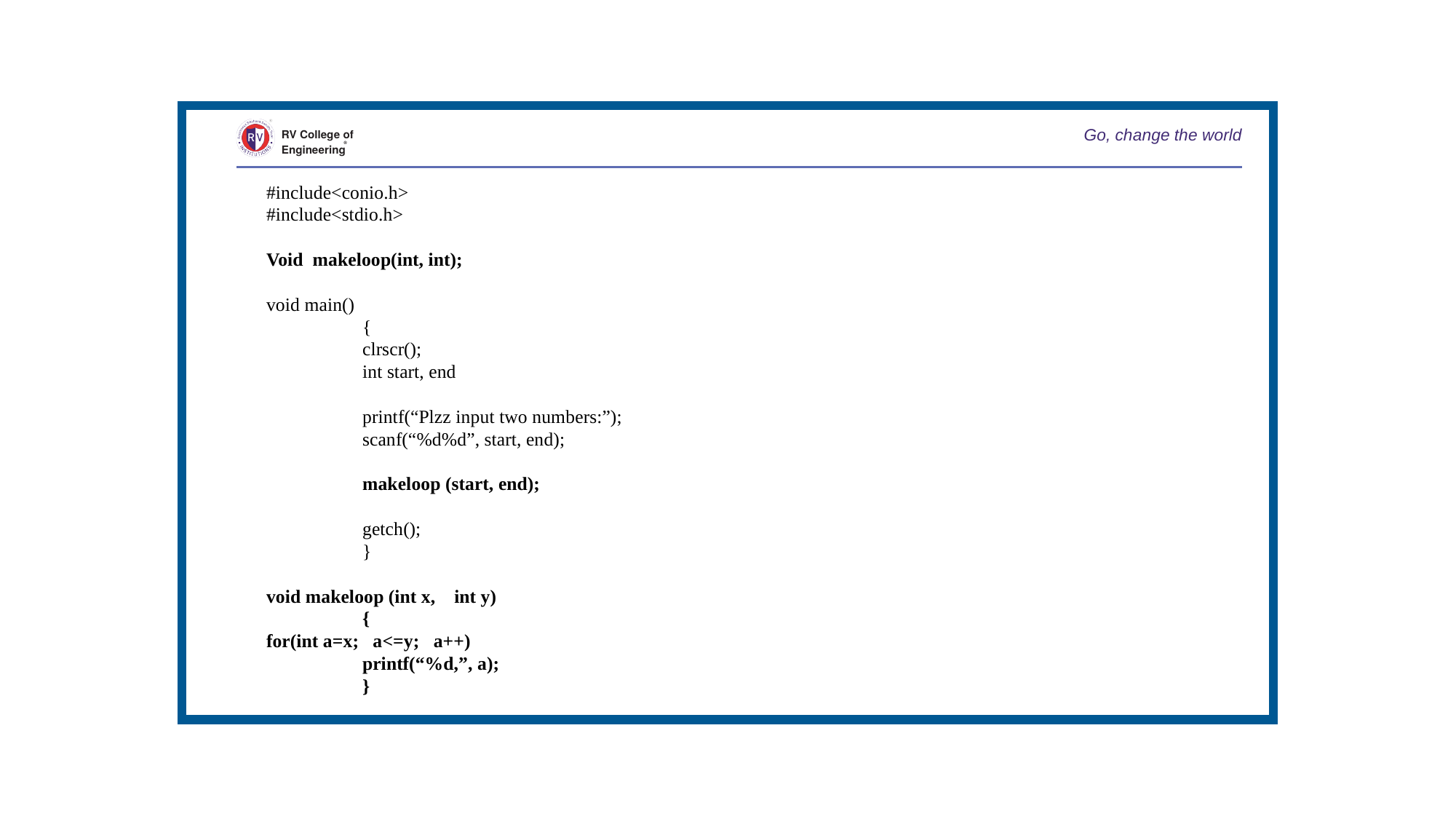

Go, change the world
RV College of
Engineering

#include<conio.h>
#include<stdio.h>

Void  makeloop(int, int);

void main()
	{
	clrscr();
	int start, end

	printf(“Plzz input two numbers:”);
	scanf(“%d%d”, start, end);

		makeloop (start, end);

	getch();
	}

void makeloop (int x,    int y)
	{
for(int a=x;   a<=y;   a++)
	printf(“%d,”, a);
	}